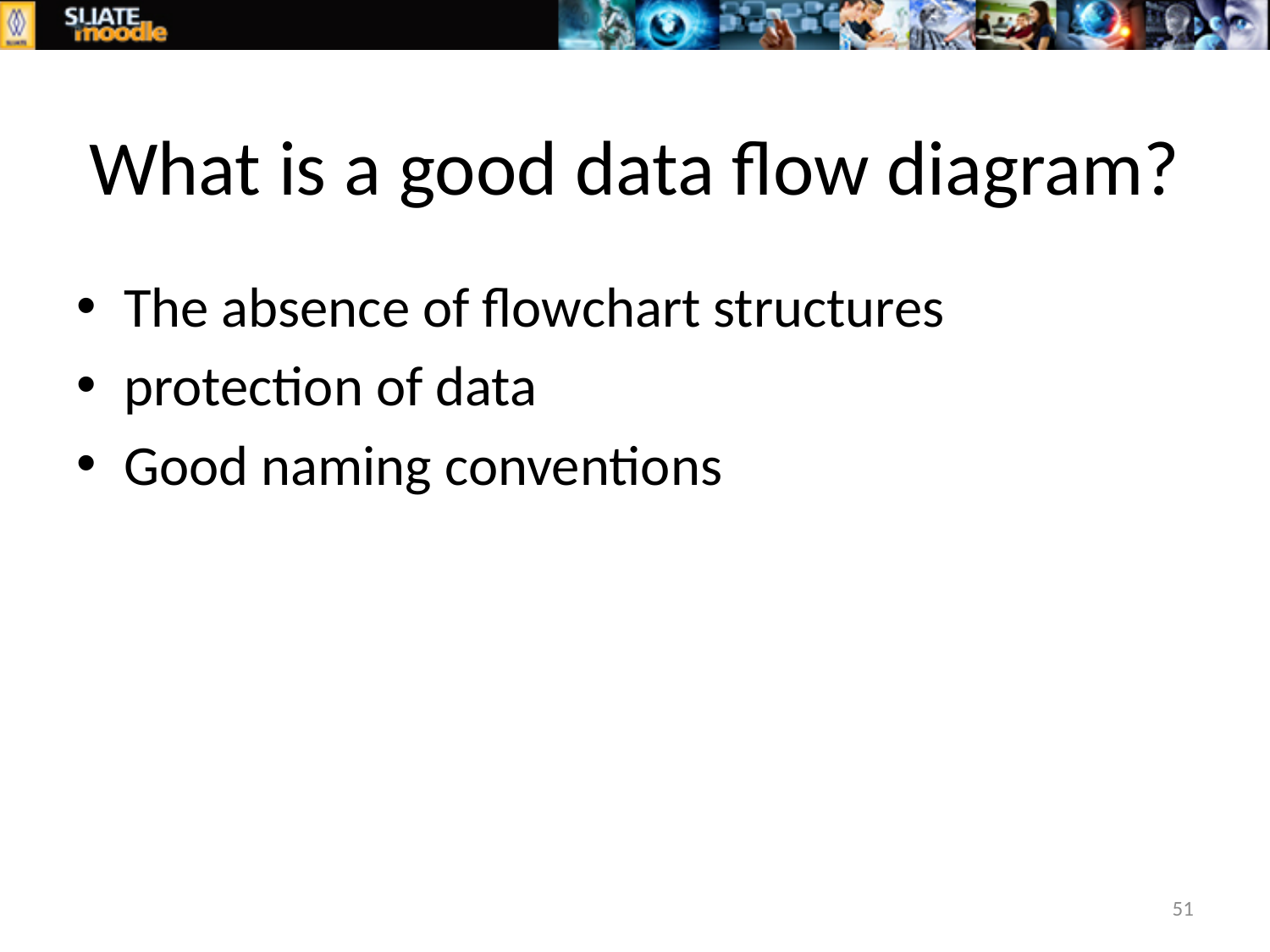

# What is a good data flow diagram?
The absence of flowchart structures
protection of data
Good naming conventions
51